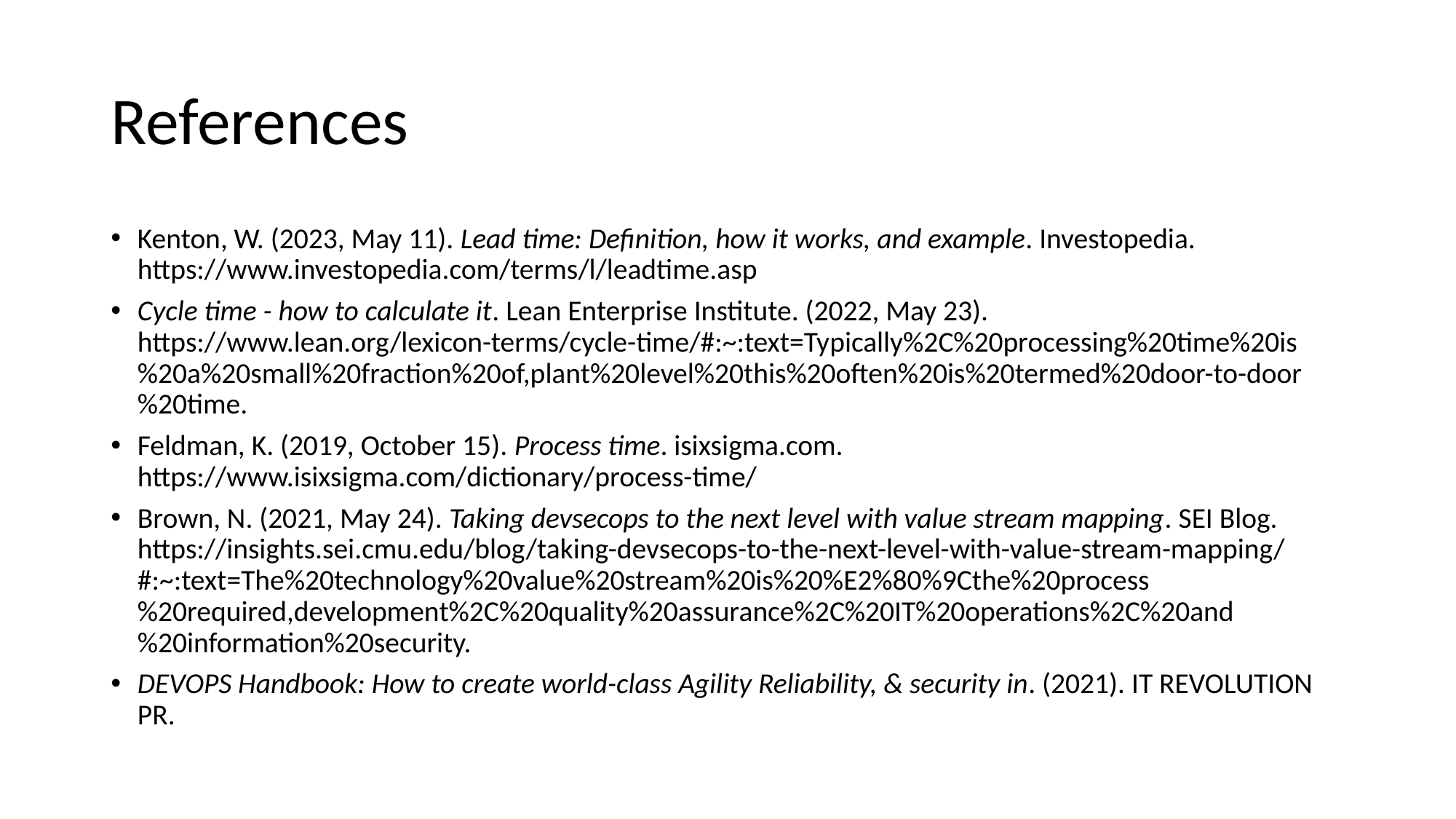

# References
Kenton, W. (2023, May 11). Lead time: Definition, how it works, and example. Investopedia. https://www.investopedia.com/terms/l/leadtime.asp
Cycle time - how to calculate it. Lean Enterprise Institute. (2022, May 23). https://www.lean.org/lexicon-terms/cycle-time/#:~:text=Typically%2C%20processing%20time%20is%20a%20small%20fraction%20of,plant%20level%20this%20often%20is%20termed%20door-to-door%20time.
Feldman, K. (2019, October 15). Process time. isixsigma.com. https://www.isixsigma.com/dictionary/process-time/
Brown, N. (2021, May 24). Taking devsecops to the next level with value stream mapping. SEI Blog. https://insights.sei.cmu.edu/blog/taking-devsecops-to-the-next-level-with-value-stream-mapping/#:~:text=The%20technology%20value%20stream%20is%20%E2%80%9Cthe%20process%20required,development%2C%20quality%20assurance%2C%20IT%20operations%2C%20and%20information%20security.
DEVOPS Handbook: How to create world-class Agility Reliability, & security in. (2021). IT REVOLUTION PR.